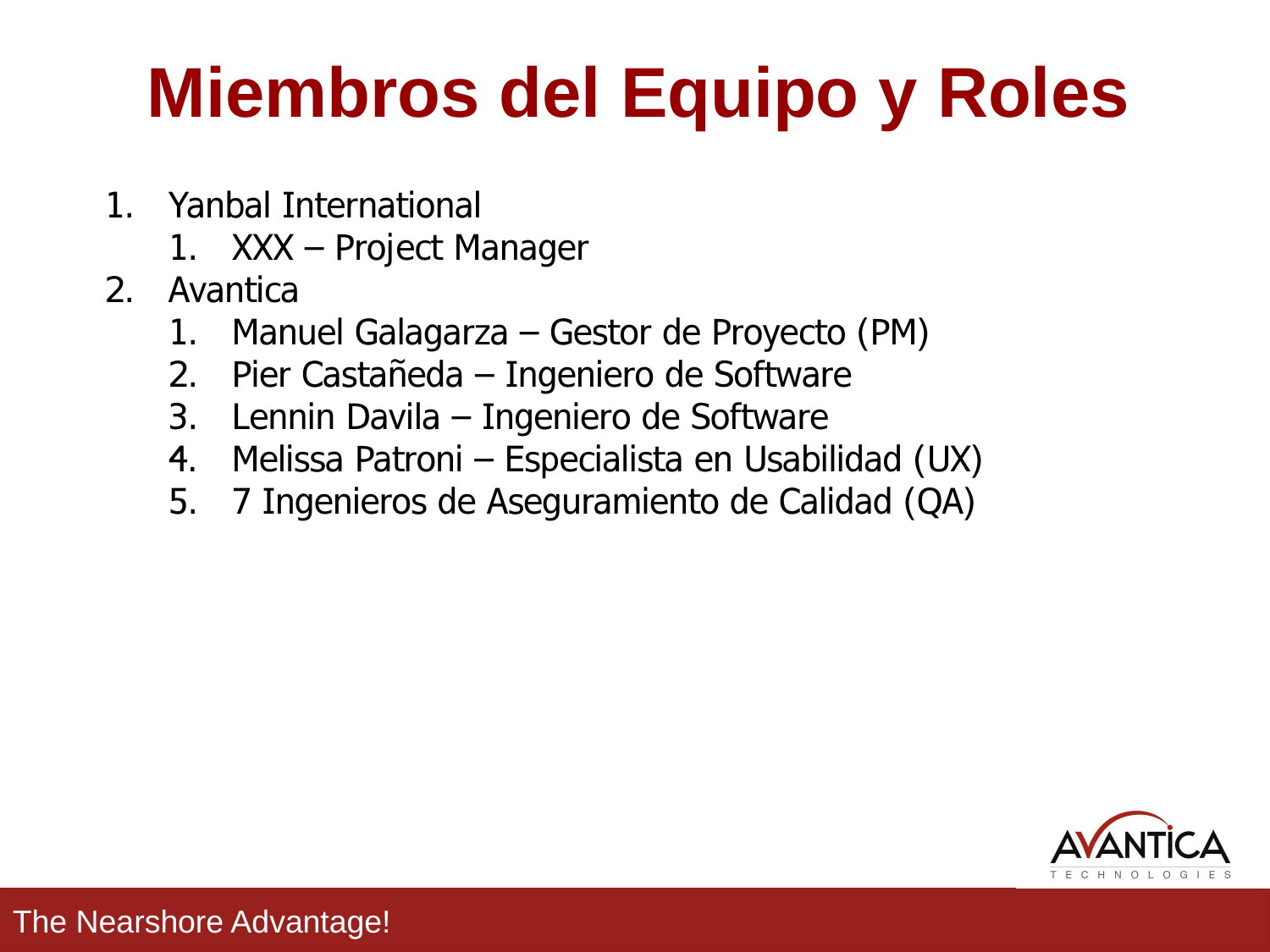

# Miembros del Equipo y Roles
Yanbal International
XXX – Project Manager
Avantica
Manuel Galagarza – Gestor de Proyecto (PM)
Pier Castañeda – Ingeniero de Software
Lennin Davila – Ingeniero de Software
Melissa Patroni – Especialista en Usabilidad (UX)
7 Ingenieros de Aseguramiento de Calidad (QA)